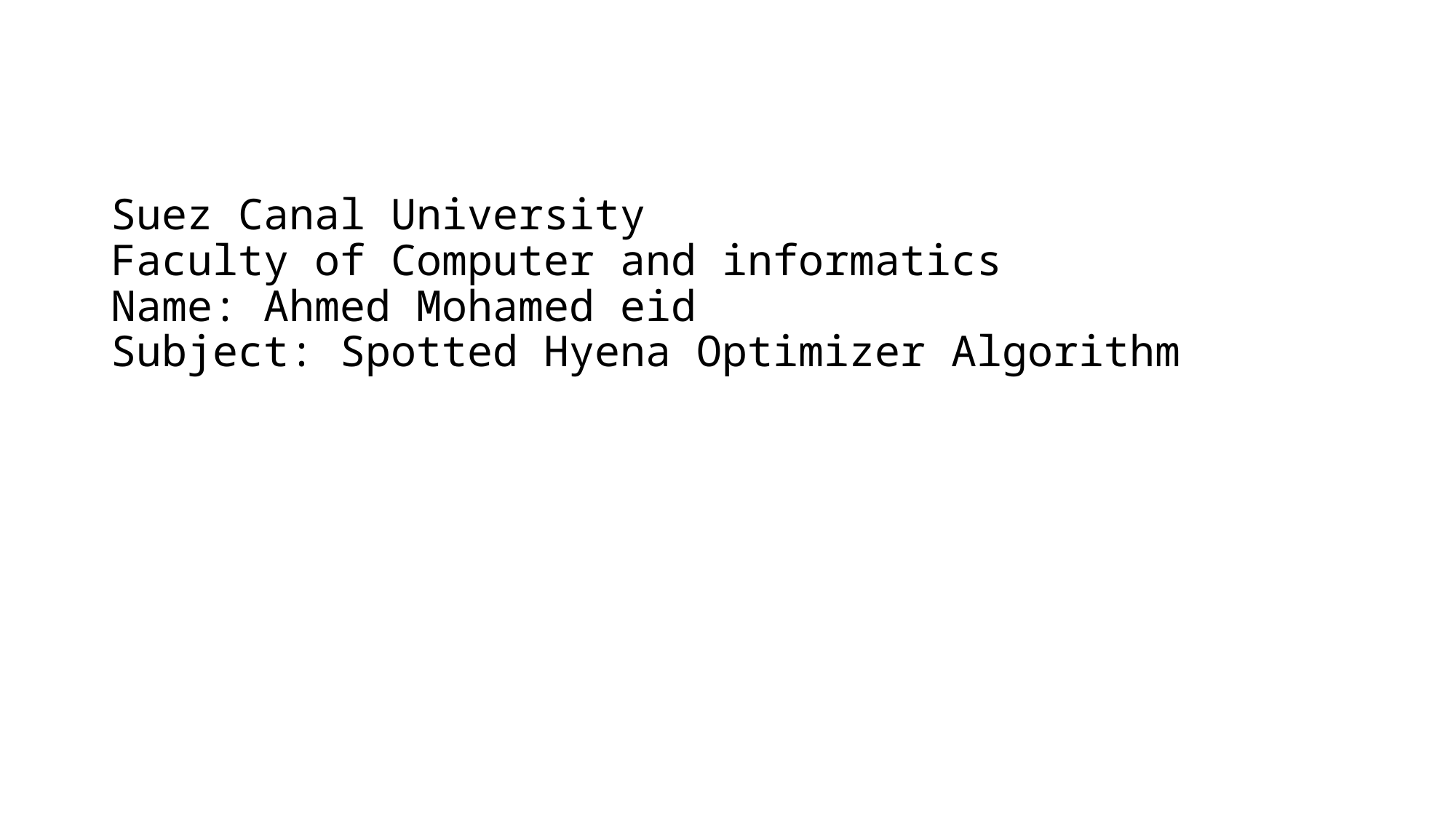

# Suez Canal University Faculty of Computer and informatics Name: Ahmed Mohamed eid Subject: Spotted Hyena Optimizer Algorithm